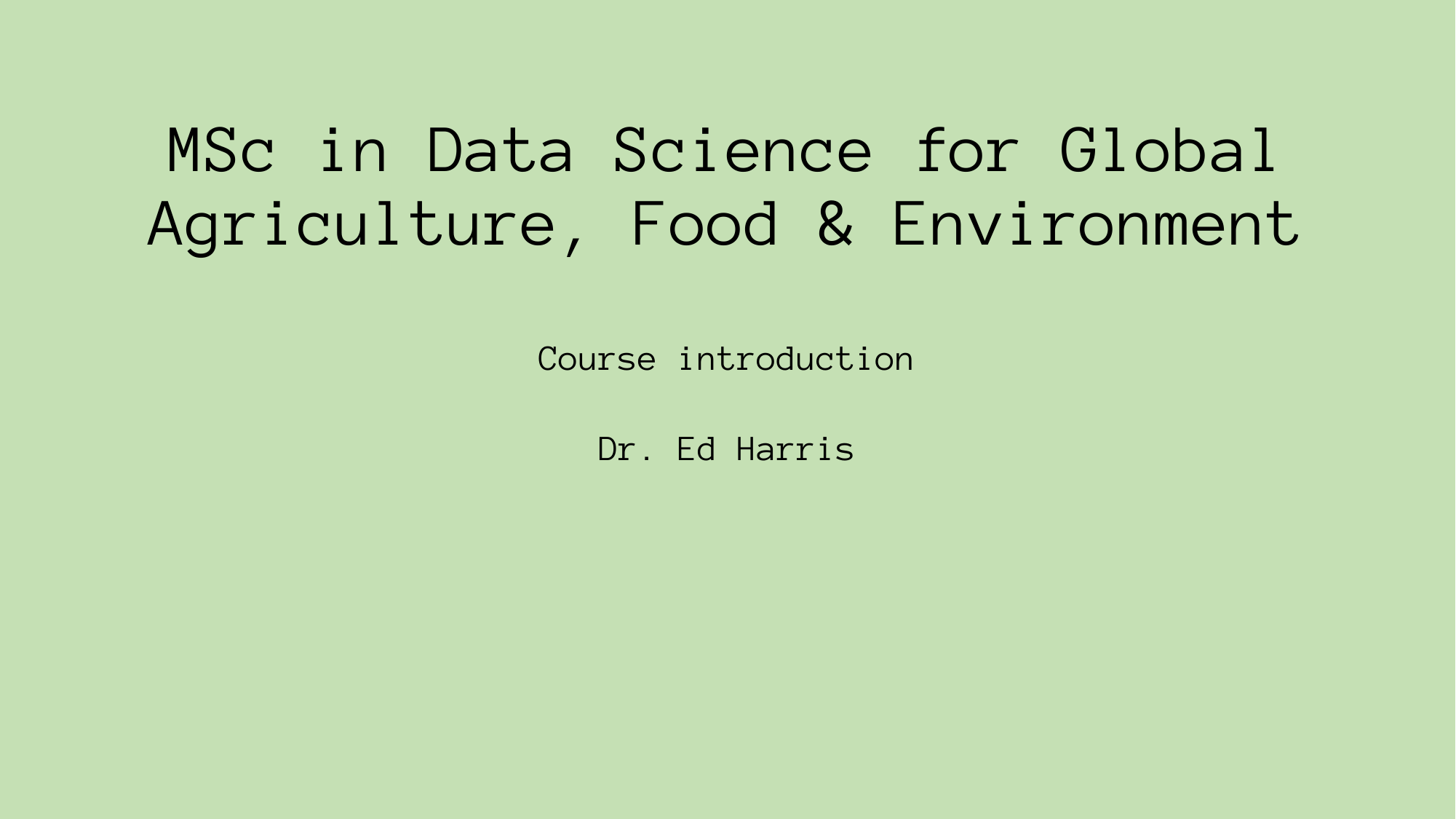

# MSc in Data Science for Global Agriculture, Food & Environment
Course introduction
Dr. Ed Harris